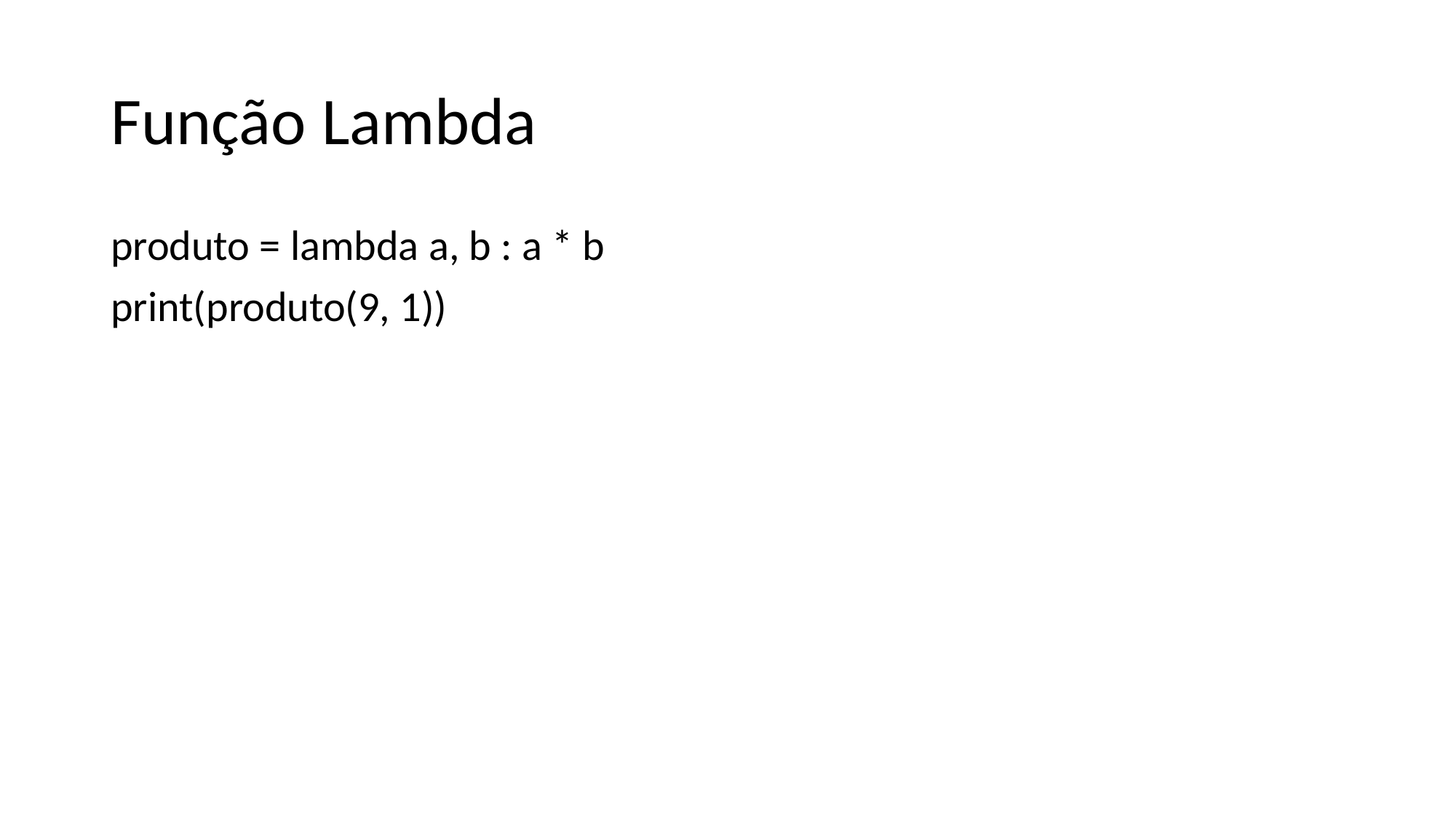

# Função Lambda
produto = lambda a, b : a * b
print(produto(9, 1))